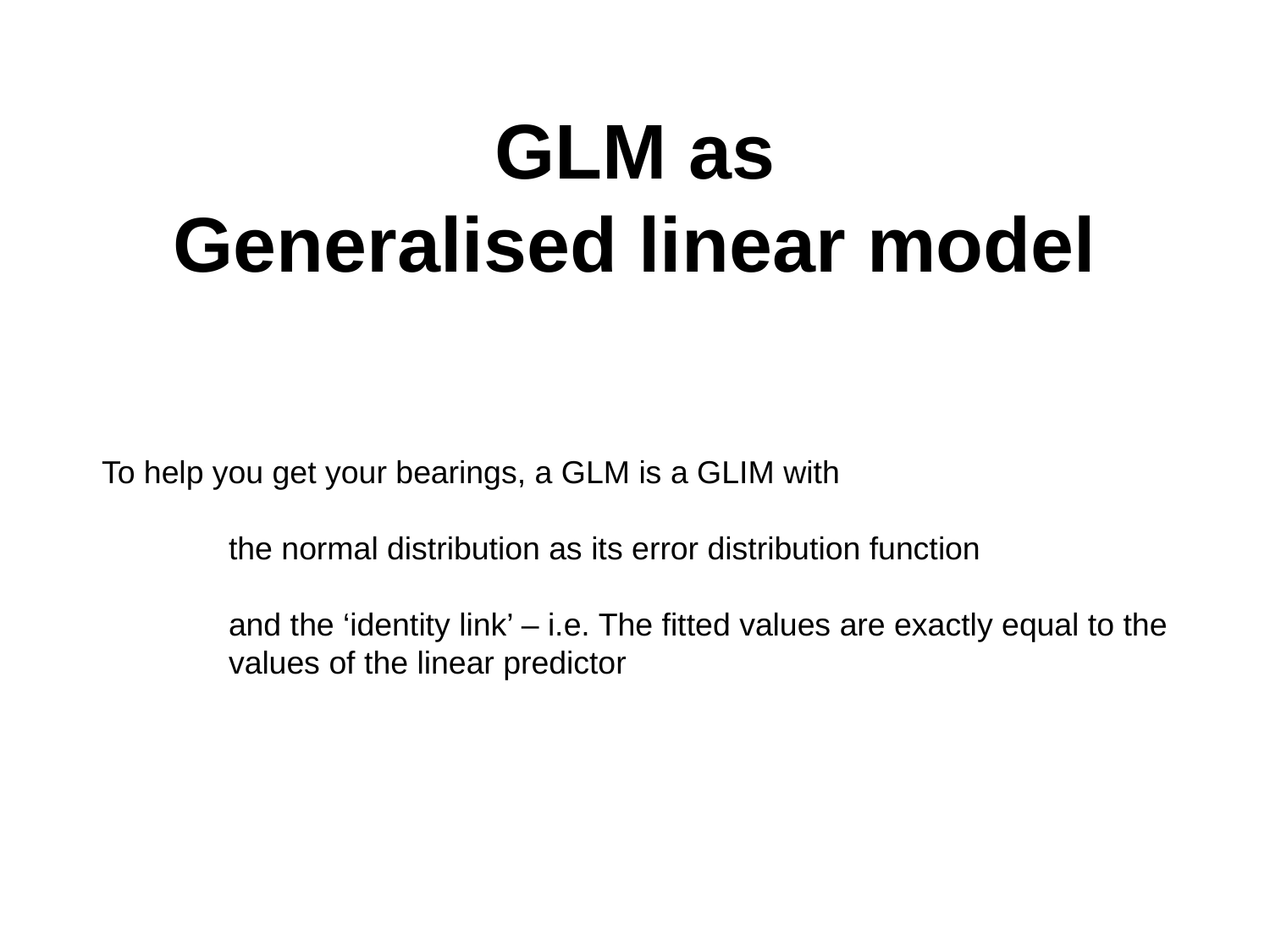

GLM as
Generalised linear model
To help you get your bearings, a GLM is a GLIM with

	the normal distribution as its error distribution function

	and the ‘identity link’ – i.e. The fitted values are exactly equal to the 	values of the linear predictor